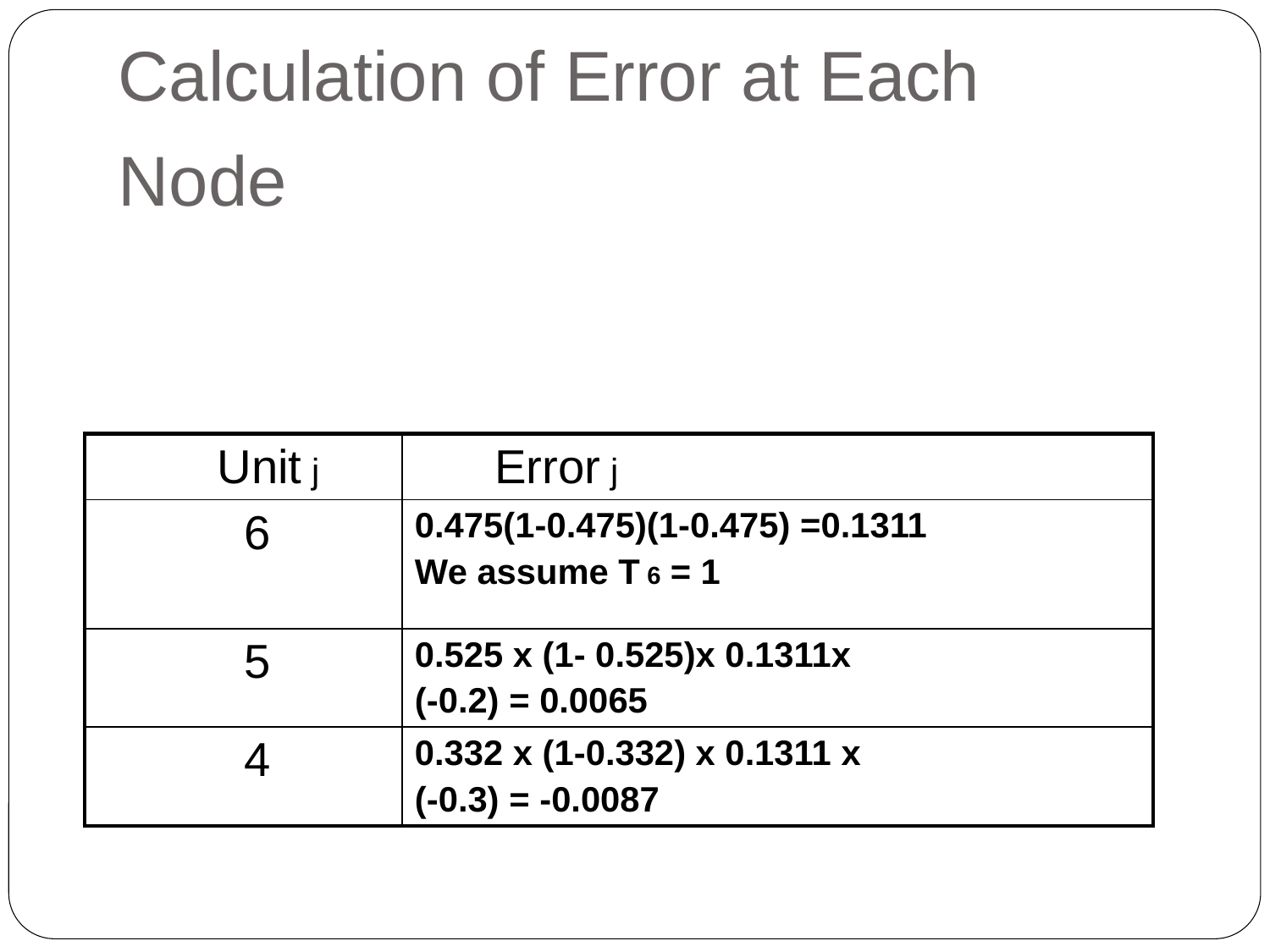

# Calculation of Error at Each Node
| Unit j | Error j |
| --- | --- |
| 6 | 0.475(1-0.475)(1-0.475) =0.1311 We assume T 6 = 1 |
| 5 | 0.525 x (1- 0.525)x 0.1311x (-0.2) = 0.0065 |
| 4 | 0.332 x (1-0.332) x 0.1311 x (-0.3) = -0.0087 |